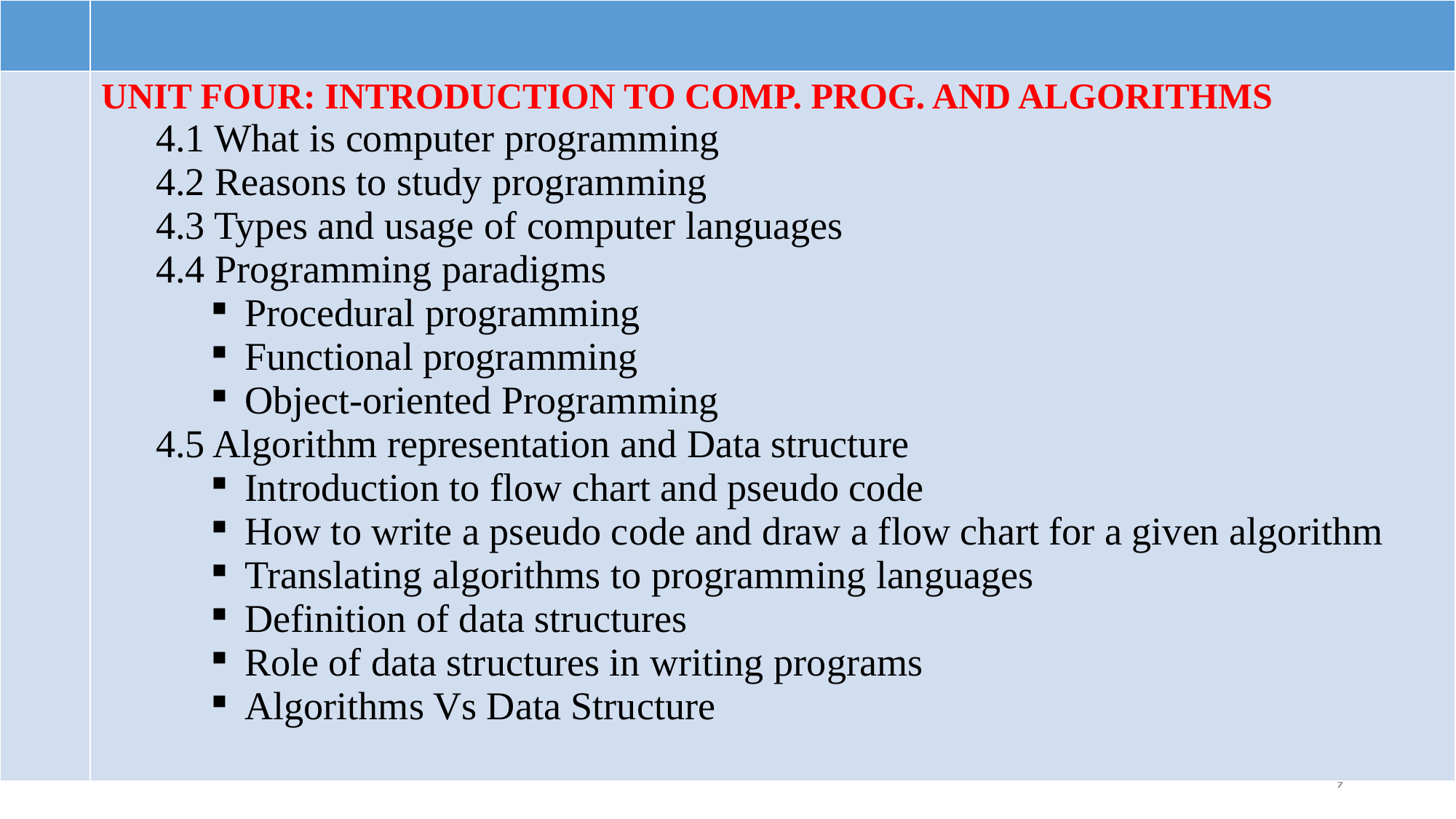

|  |  |
| --- | --- |
|  | UNIT FOUR: INTRODUCTION TO COMP. PROG. AND ALGORITHMS 4.1 What is computer programming 4.2 Reasons to study programming 4.3 Types and usage of computer languages 4.4 Programming paradigms Procedural programming Functional programming Object-oriented Programming 4.5 Algorithm representation and Data structure Introduction to flow chart and pseudo code How to write a pseudo code and draw a flow chart for a given algorithm Translating algorithms to programming languages Definition of data structures Role of data structures in writing programs Algorithms Vs Data Structure |
9